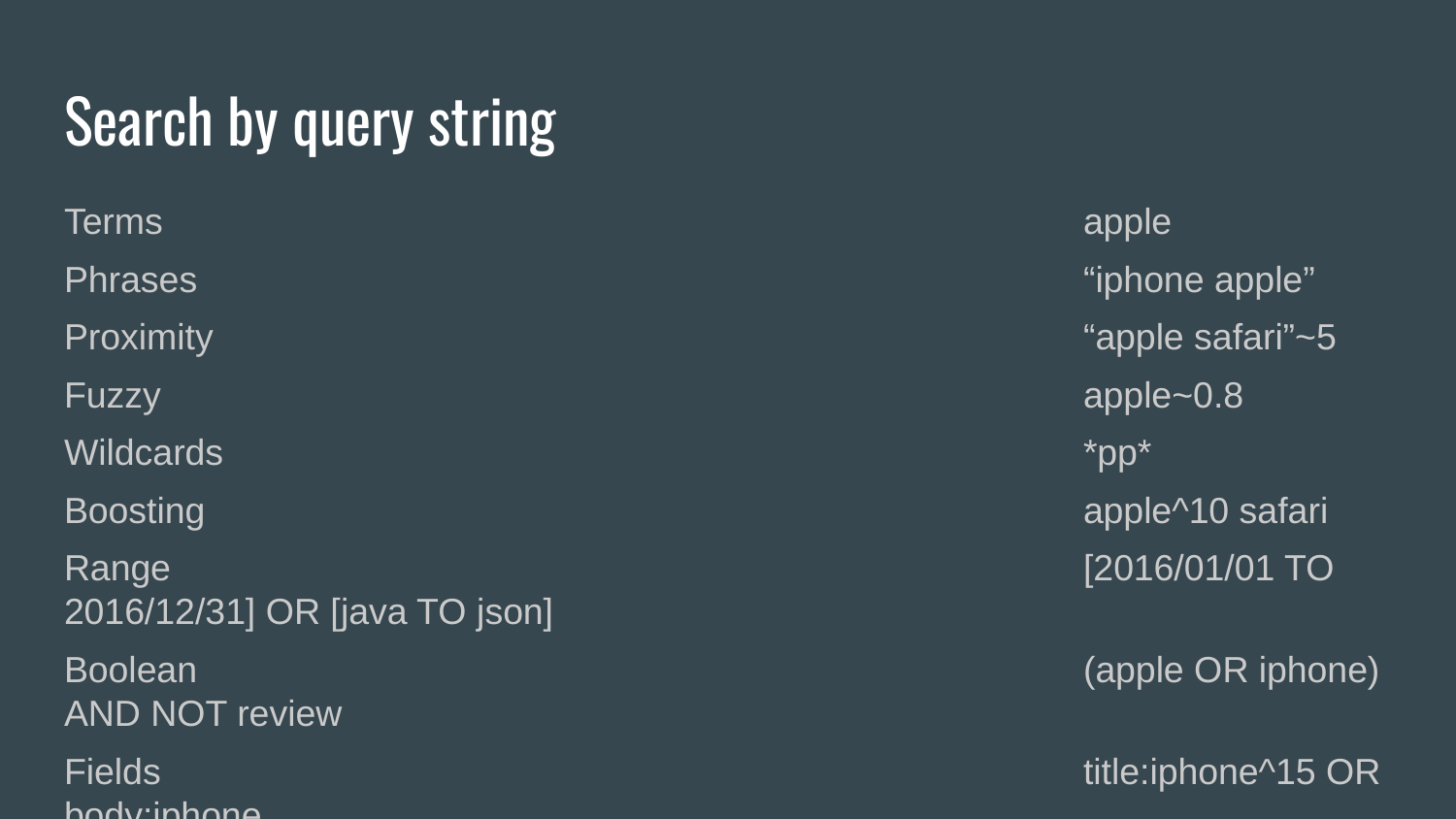

# Search by query string
Terms							apple
Phrases							“iphone apple”
Proximity						“apple safari”~5
Fuzzy							apple~0.8
Wildcards						*pp*
Boosting							apple^10 safari
Range							[2016/01/01 TO 2016/12/31] OR [java TO json]
Boolean							(apple OR iphone) AND NOT review
Fields							title:iphone^15 OR body:iphone